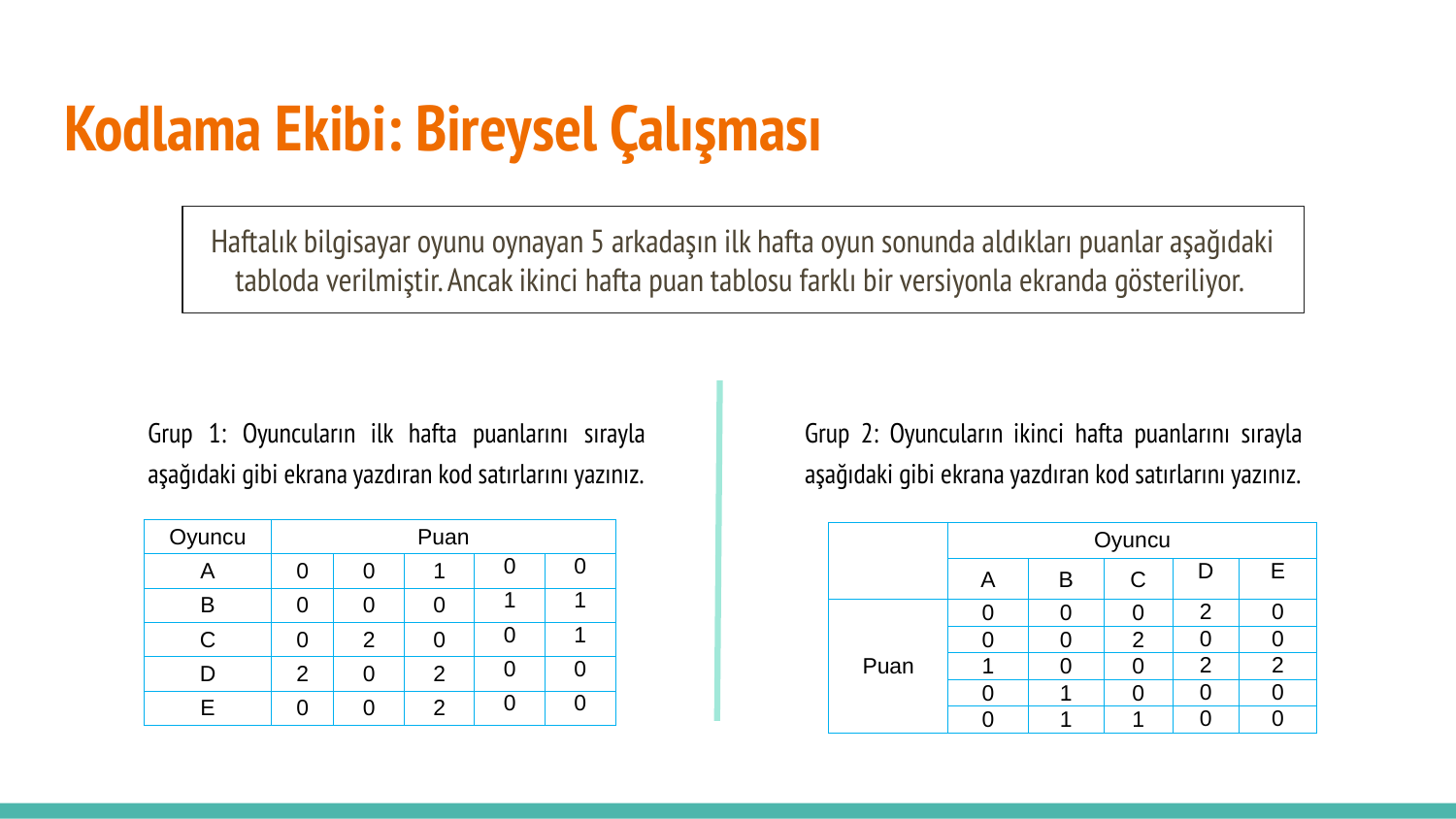

# Kodlama Ekibi: Bireysel Çalışması
Haftalık bilgisayar oyunu oynayan 5 arkadaşın ilk hafta oyun sonunda aldıkları puanlar aşağıdaki tabloda verilmiştir. Ancak ikinci hafta puan tablosu farklı bir versiyonla ekranda gösteriliyor.
Grup 1: Oyuncuların ilk hafta puanlarını sırayla aşağıdaki gibi ekrana yazdıran kod satırlarını yazınız.
Grup 2: Oyuncuların ikinci hafta puanlarını sırayla aşağıdaki gibi ekrana yazdıran kod satırlarını yazınız.
| Oyuncu | Puan |  |  |  |  |
| --- | --- | --- | --- | --- | --- |
| A | 0 | 0 | 1 | 0 | 0 |
| B | 0 | 0 | 0 | 1 | 1 |
| C | 0 | 2 | 0 | 0 | 1 |
| D | 2 | 0 | 2 | 0 | 0 |
| E | 0 | 0 | 2 | 0 | 0 |
|  | Oyuncu |  |  |  |  |
| --- | --- | --- | --- | --- | --- |
|  | A | B | C | D | E |
| Puan | 0 | 0 | 0 | 2 | 0 |
|  | 0 | 0 | 2 | 0 | 0 |
|  | 1 | 0 | 0 | 2 | 2 |
|  | 0 | 1 | 0 | 0 | 0 |
|  | 0 | 1 | 1 | 0 | 0 |